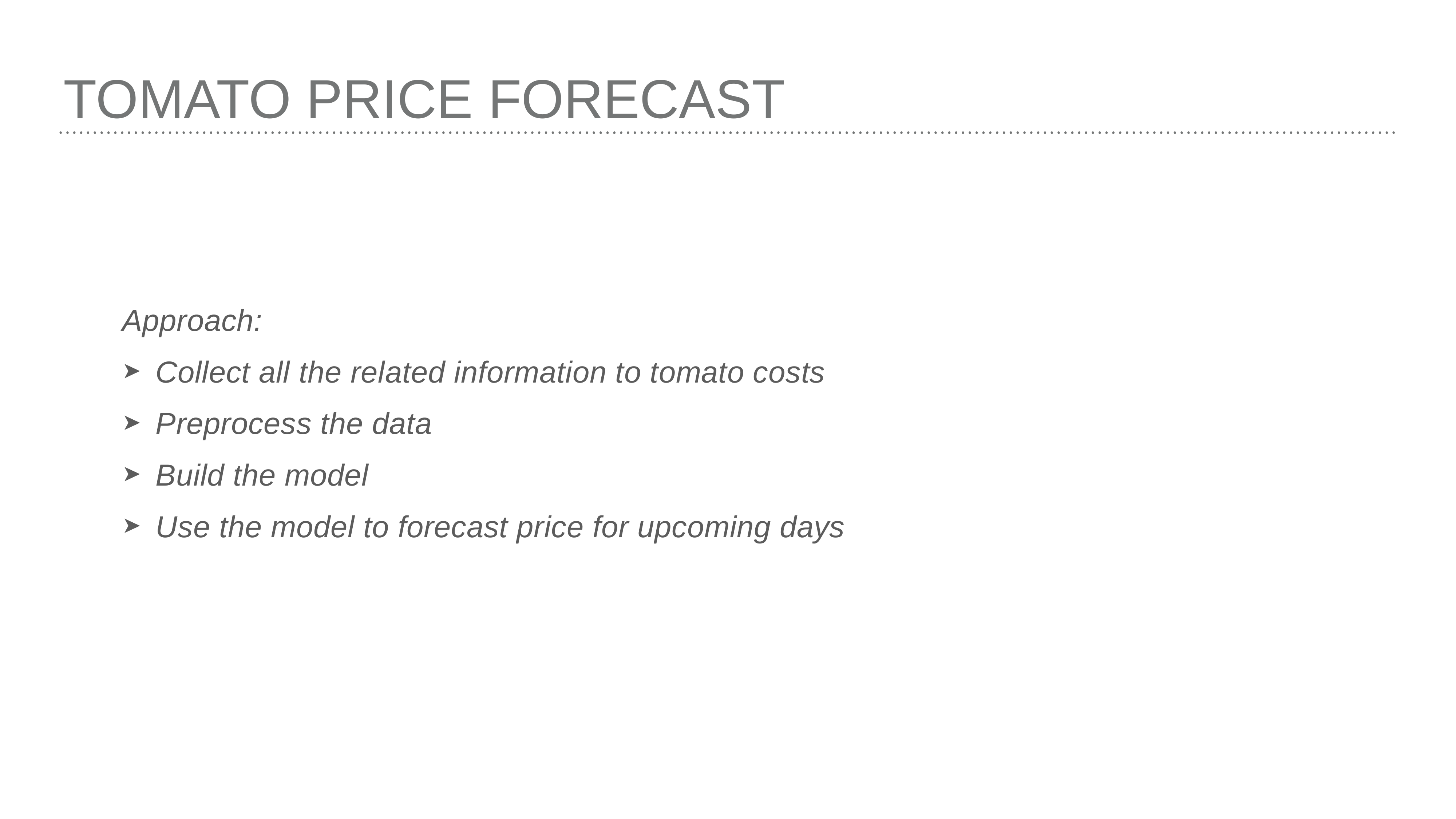

# Tomato Price Forecast

Approach:
Collect all the related information to tomato costs
Preprocess the data
Build the model
Use the model to forecast price for upcoming days